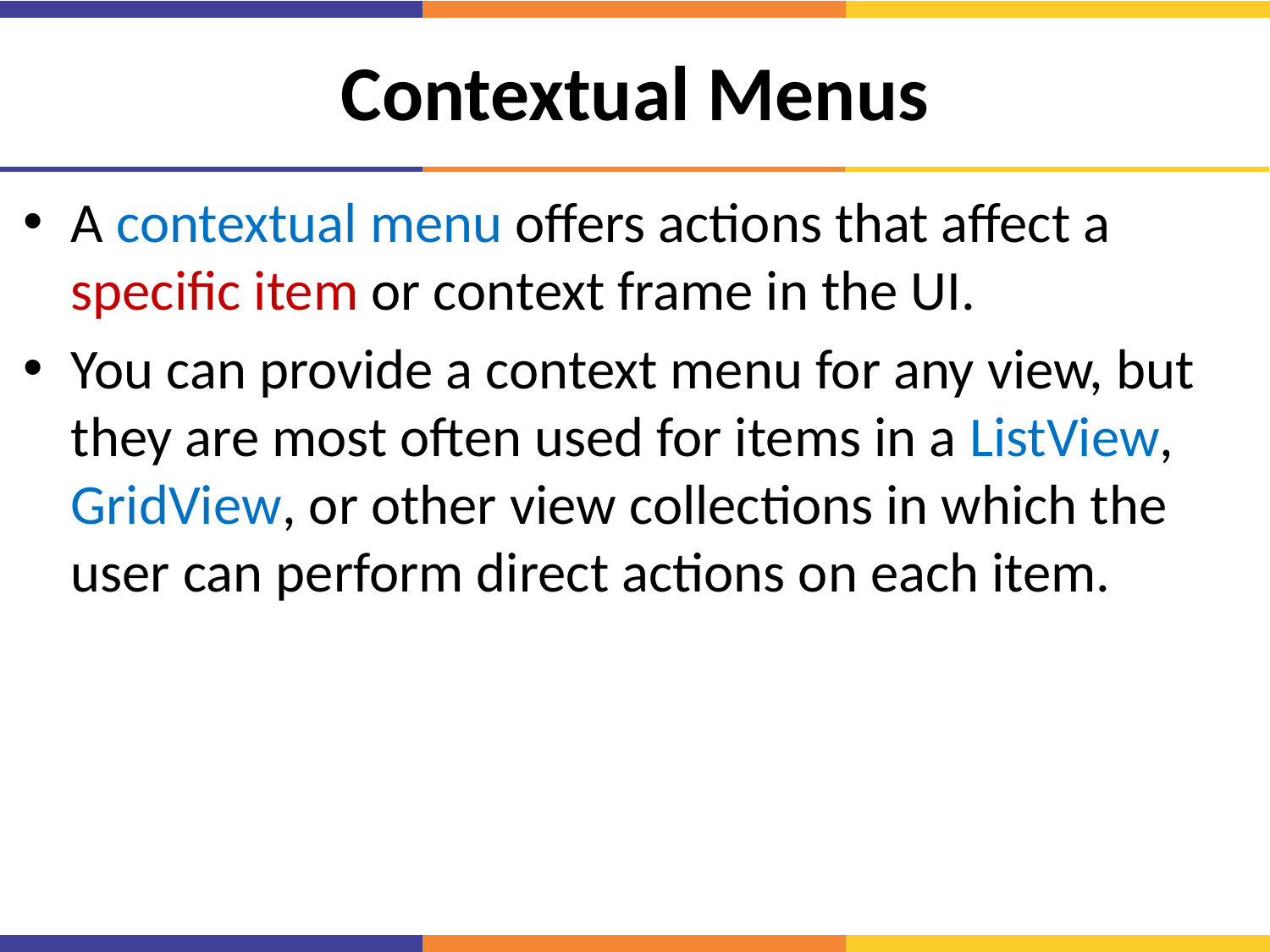

# Contextual Menus
A contextual menu offers actions that affect a specific item or context frame in the UI.
You can provide a context menu for any view, but they are most often used for items in a ListView, GridView, or other view collections in which the user can perform direct actions on each item.